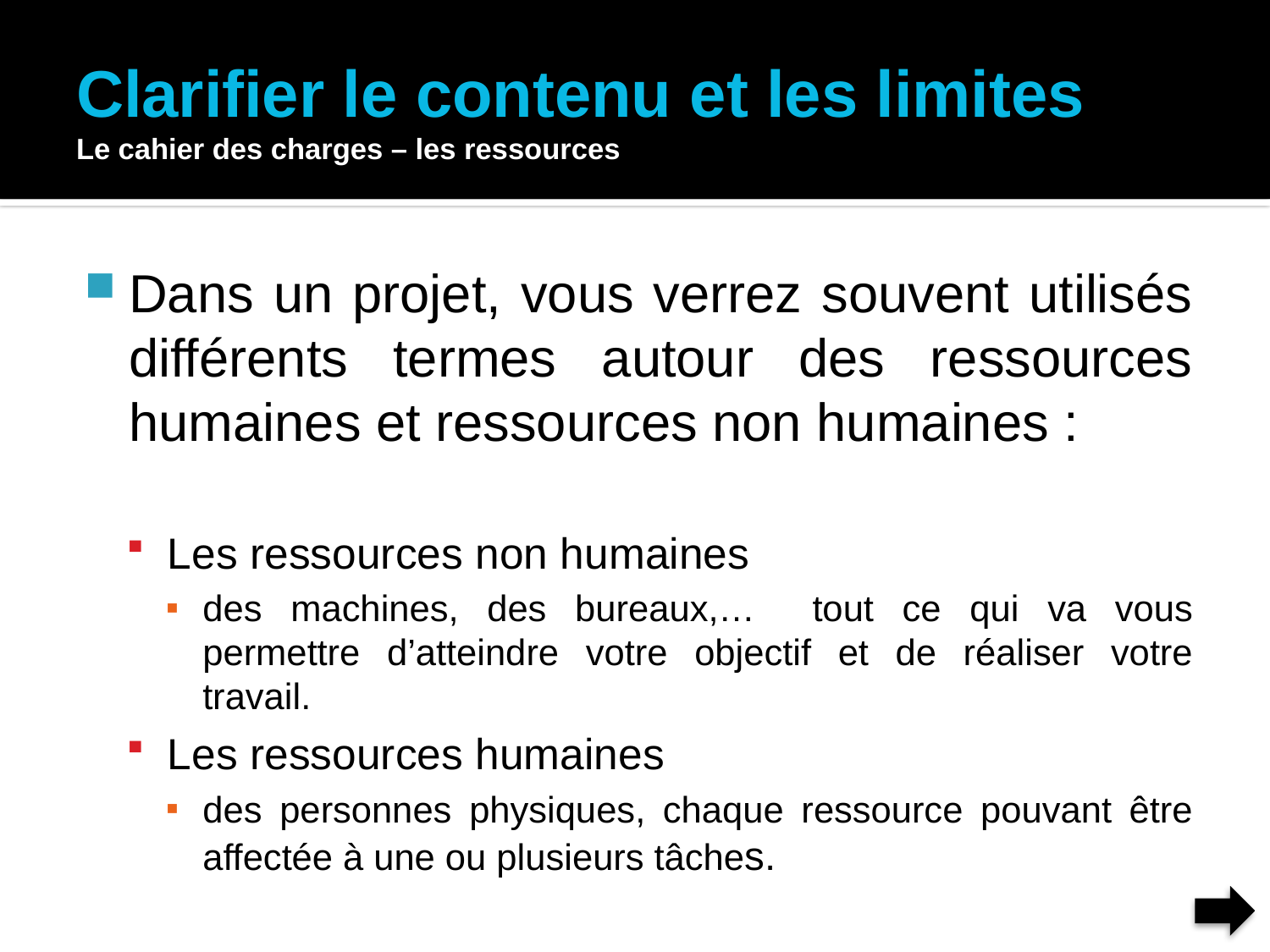

# Clarifier le contenu et les limites Le cahier des charges – les ressources
Dans un projet, vous verrez souvent utilisés différents termes autour des ressources humaines et ressources non humaines :

Les ressources non humaines
des machines, des bureaux,…  tout ce qui va vous permettre d’atteindre votre objectif et de réaliser votre travail.
Les ressources humaines
des personnes physiques, chaque ressource pouvant être affectée à une ou plusieurs tâches.